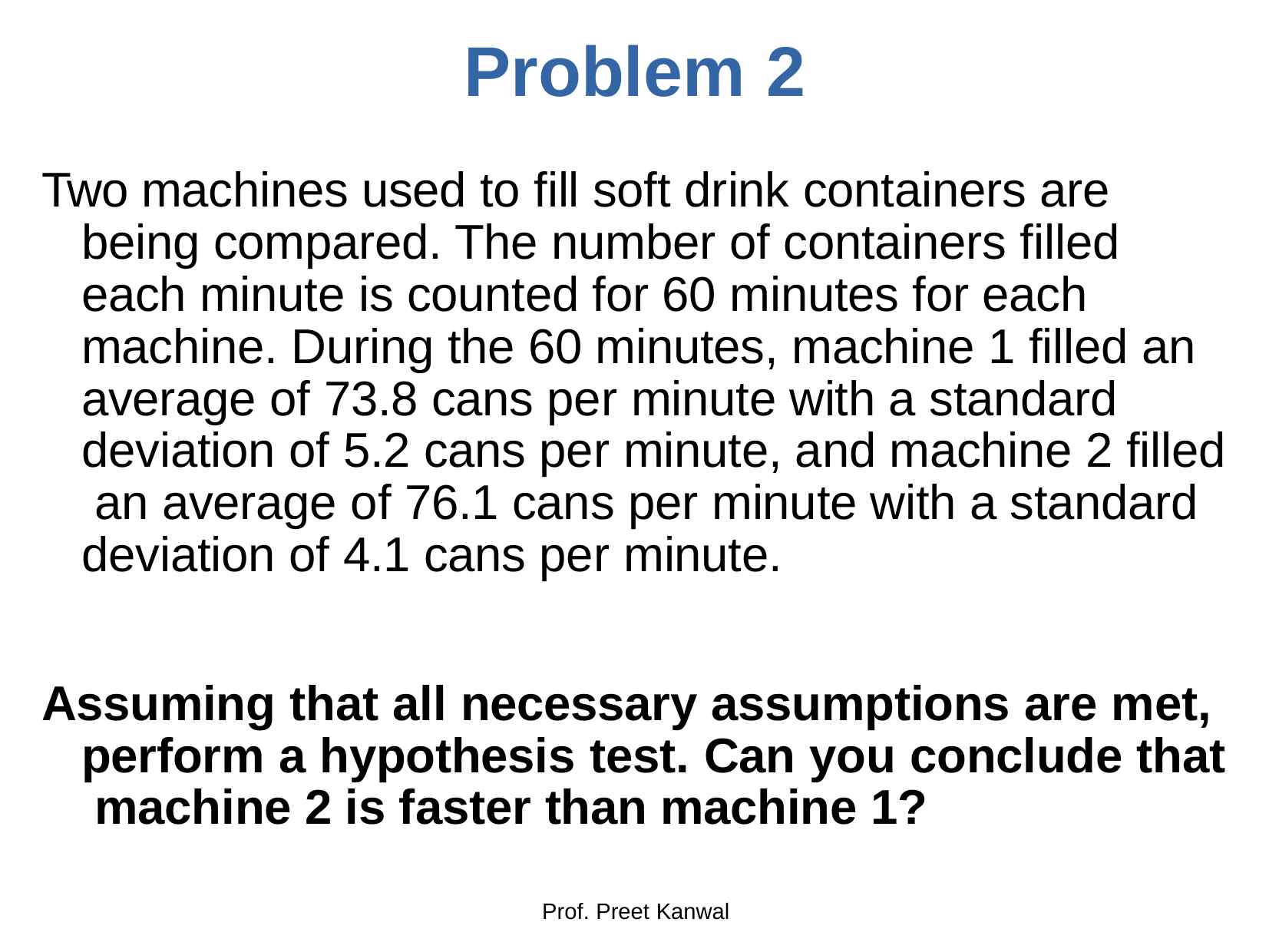

# Problem	2
Two machines used to fill soft drink containers are  being compared. The number of containers filled  each minute is counted for 60 minutes for each  machine. During the 60 minutes, machine 1 filled an  average of 73.8 cans per minute with a standard  deviation of 5.2 cans per minute, and machine 2 filled  an average of 76.1 cans per minute with a standard  deviation of 4.1 cans per minute.

Assuming that all necessary assumptions are met,  perform a hypothesis test. Can you conclude that  machine 2 is faster than machine 1?
Prof. Preet Kanwal